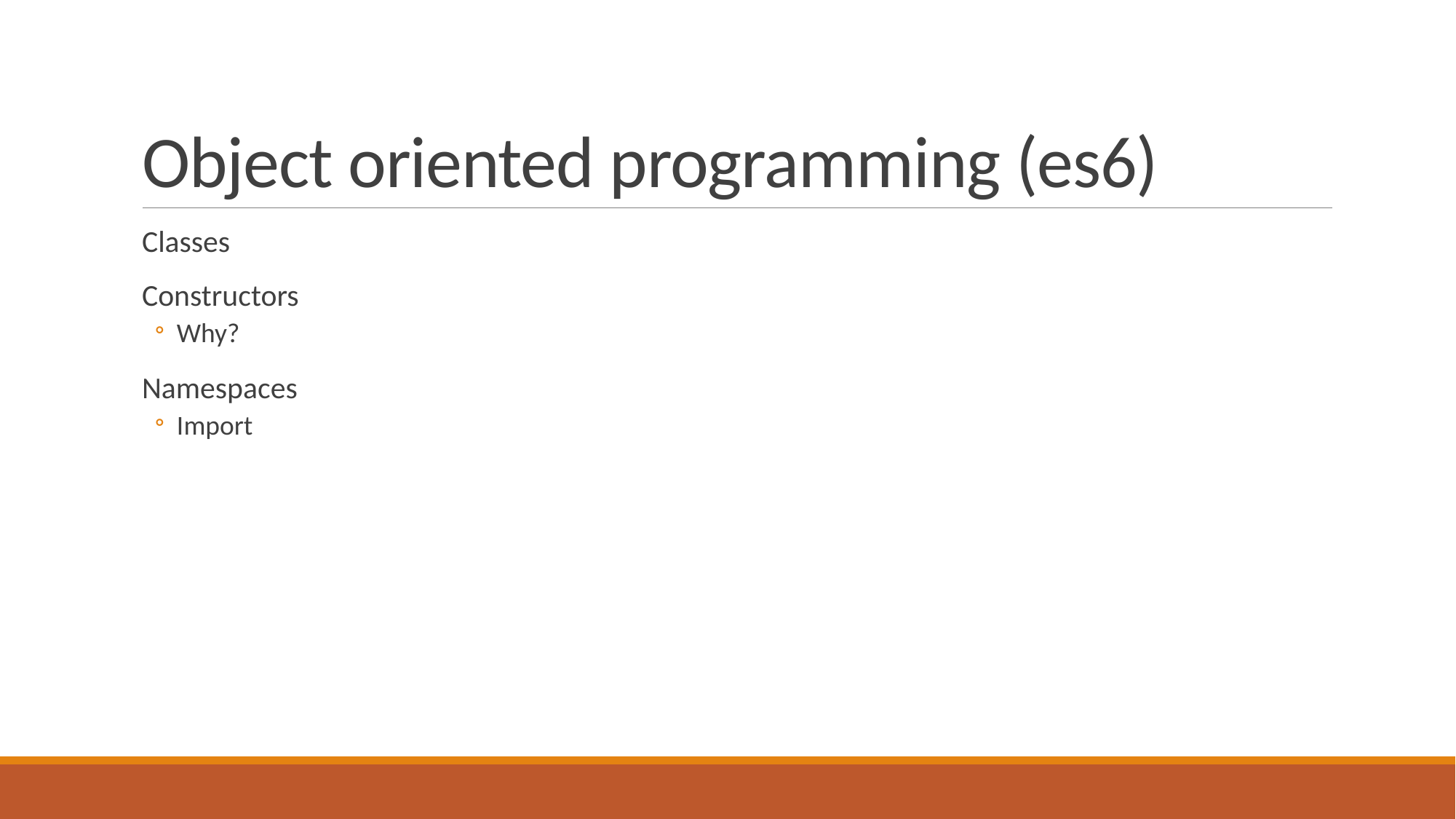

# Object oriented programming (es6)
Classes
Constructors
Why?
Namespaces
Import